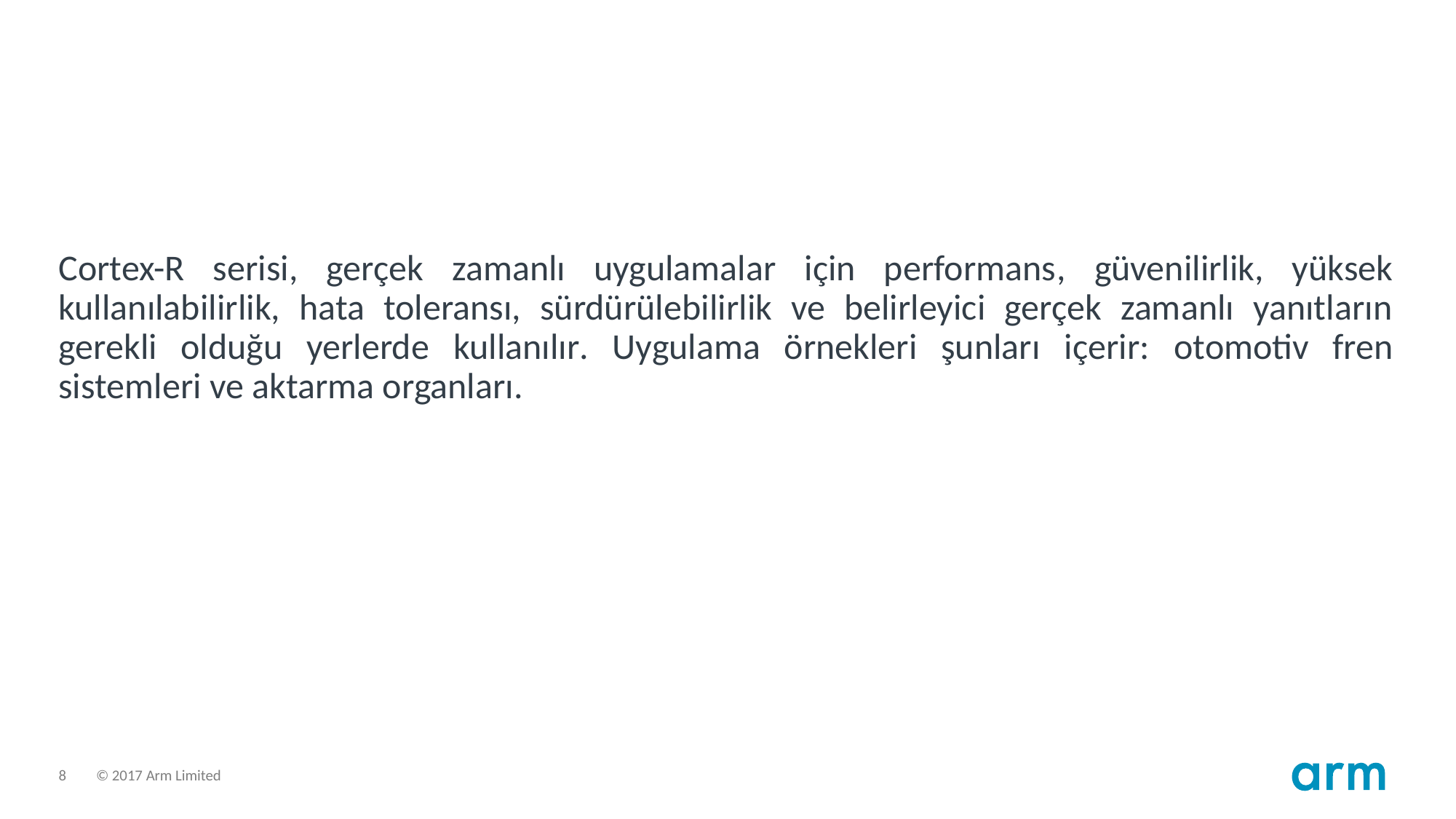

Cortex-R serisi, gerçek zamanlı uygulamalar için performans, güvenilirlik, yüksek kullanılabilirlik, hata toleransı, sürdürülebilirlik ve belirleyici gerçek zamanlı yanıtların gerekli olduğu yerlerde kullanılır. Uygulama örnekleri şunları içerir: otomotiv fren sistemleri ve aktarma organları.